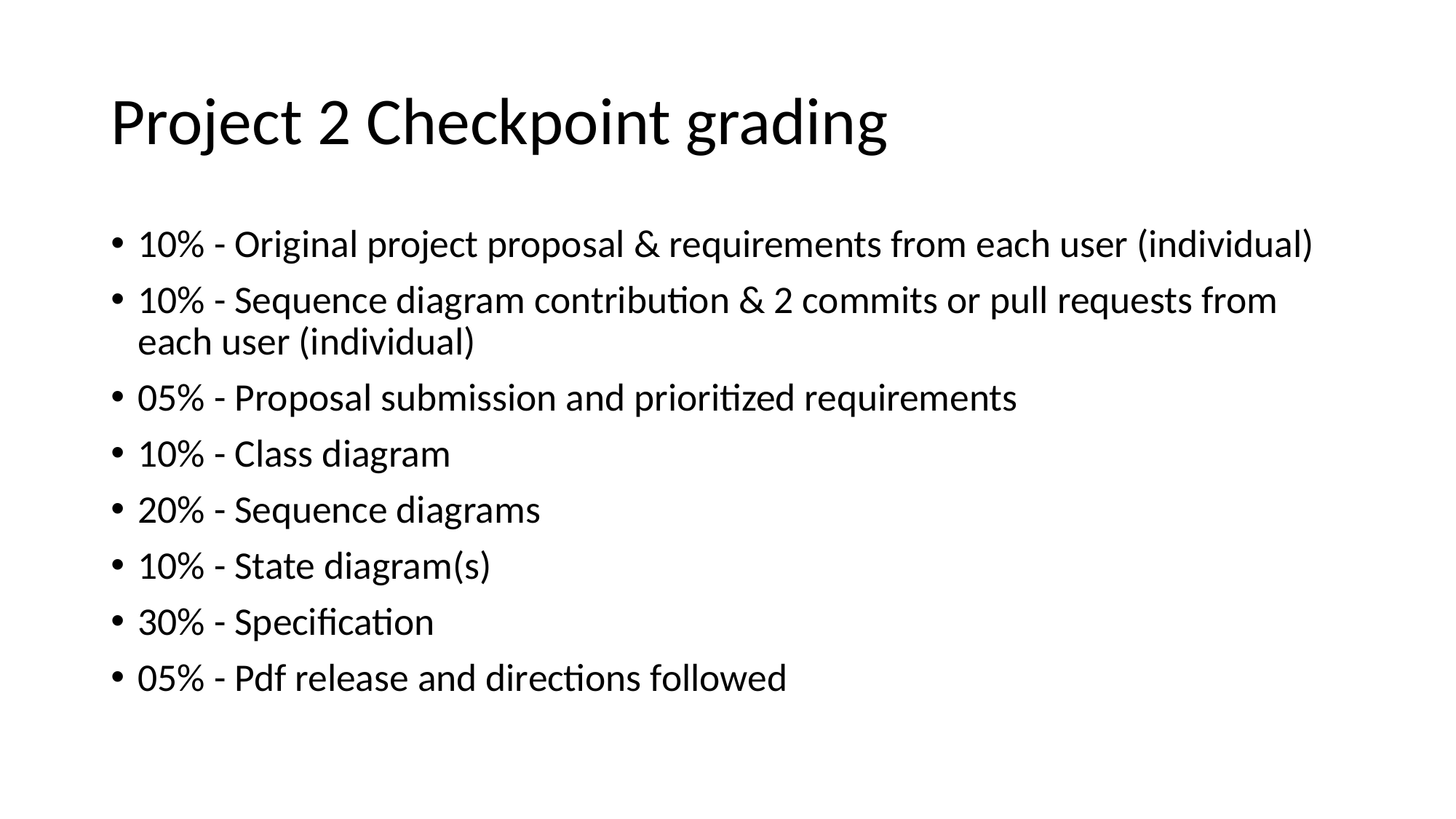

# Project 2 Checkpoint grading
10% - Original project proposal & requirements from each user (individual)
10% - Sequence diagram contribution & 2 commits or pull requests from each user (individual)
05% - Proposal submission and prioritized requirements
10% - Class diagram
20% - Sequence diagrams
10% - State diagram(s)
30% - Specification
05% - Pdf release and directions followed